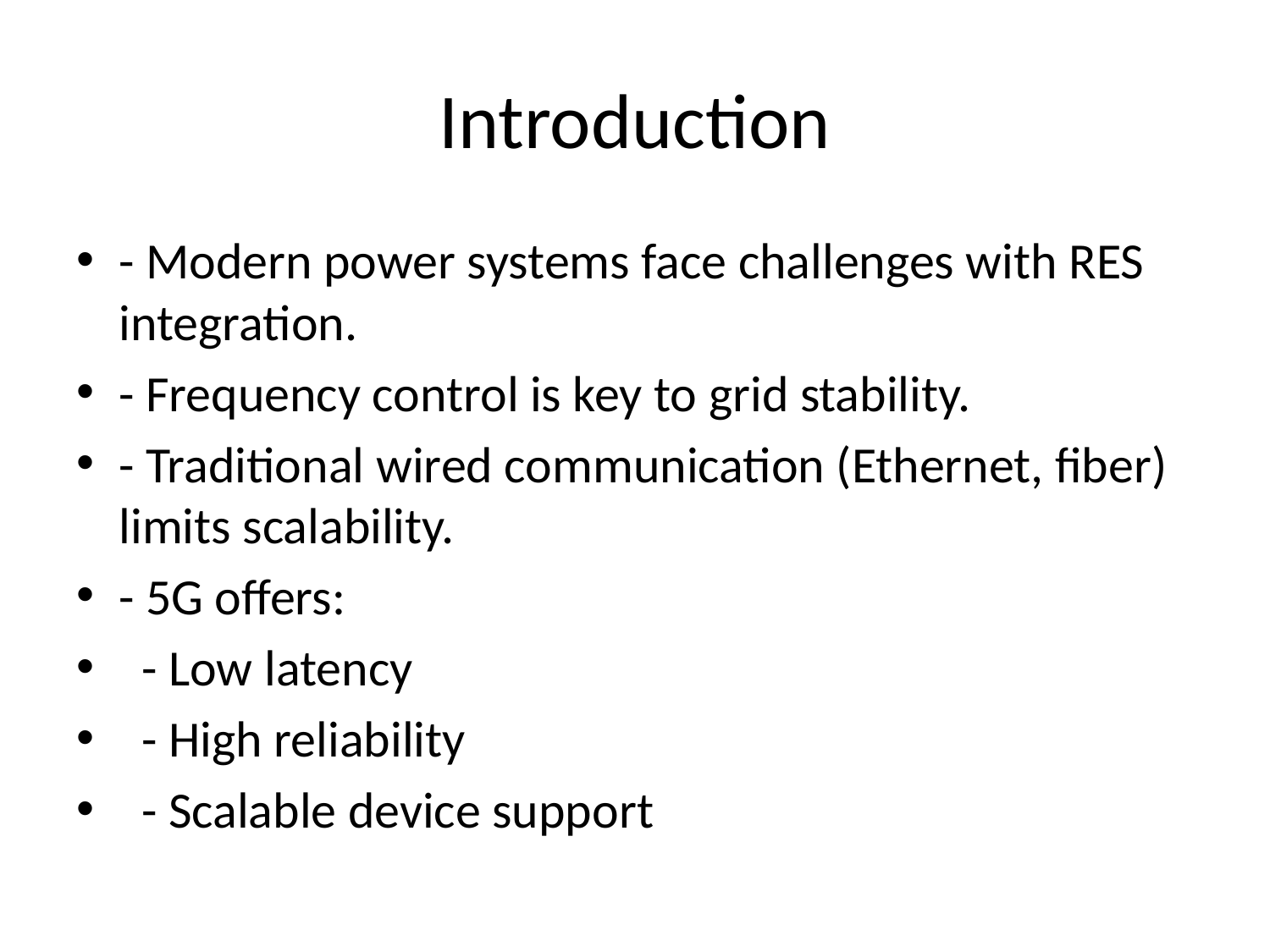

# Introduction
- Modern power systems face challenges with RES integration.
- Frequency control is key to grid stability.
- Traditional wired communication (Ethernet, fiber) limits scalability.
- 5G offers:
  - Low latency
  - High reliability
  - Scalable device support